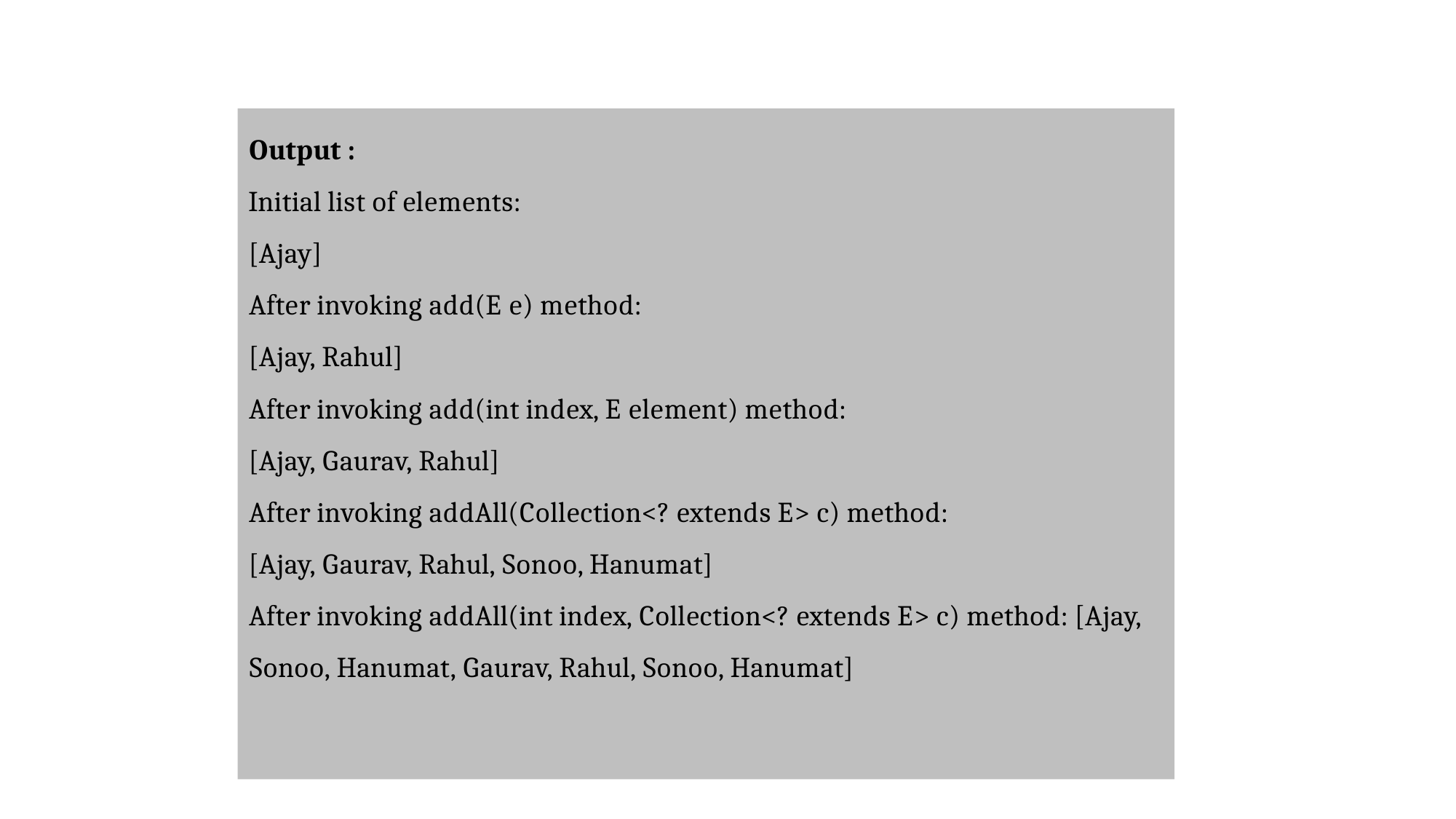

Output :
Initial list of elements:
[Ajay]
After invoking add(E e) method:
[Ajay, Rahul]
After invoking add(int index, E element) method:
[Ajay, Gaurav, Rahul]
After invoking addAll(Collection<? extends E> c) method:
[Ajay, Gaurav, Rahul, Sonoo, Hanumat]
After invoking addAll(int index, Collection<? extends E> c) method: [Ajay, Sonoo, Hanumat, Gaurav, Rahul, Sonoo, Hanumat]